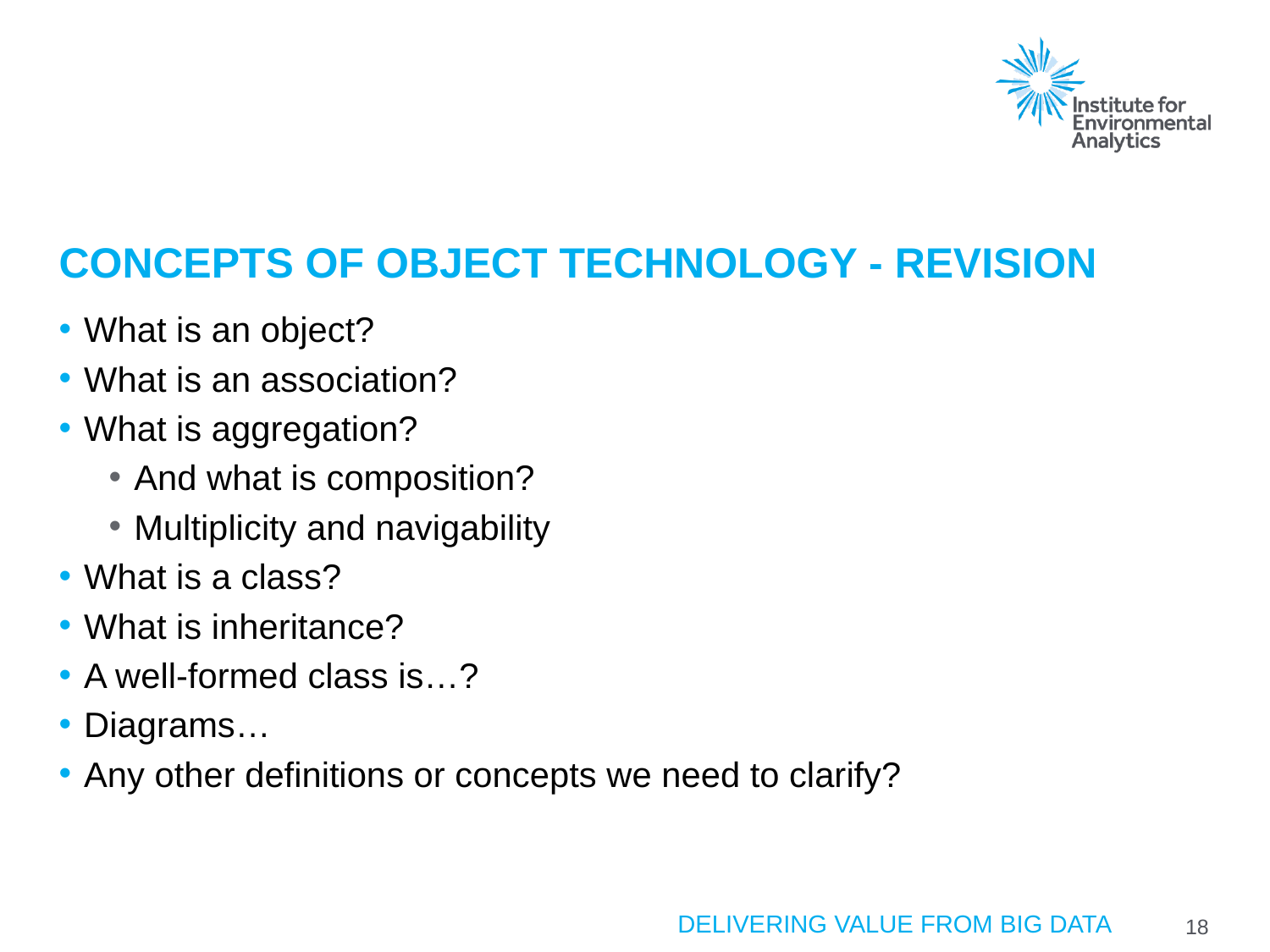

# Concepts of Object Technology - revision
What is an object?
What is an association?
What is aggregation?
And what is composition?
Multiplicity and navigability
What is a class?
What is inheritance?
A well-formed class is…?
Diagrams…
Any other definitions or concepts we need to clarify?

18